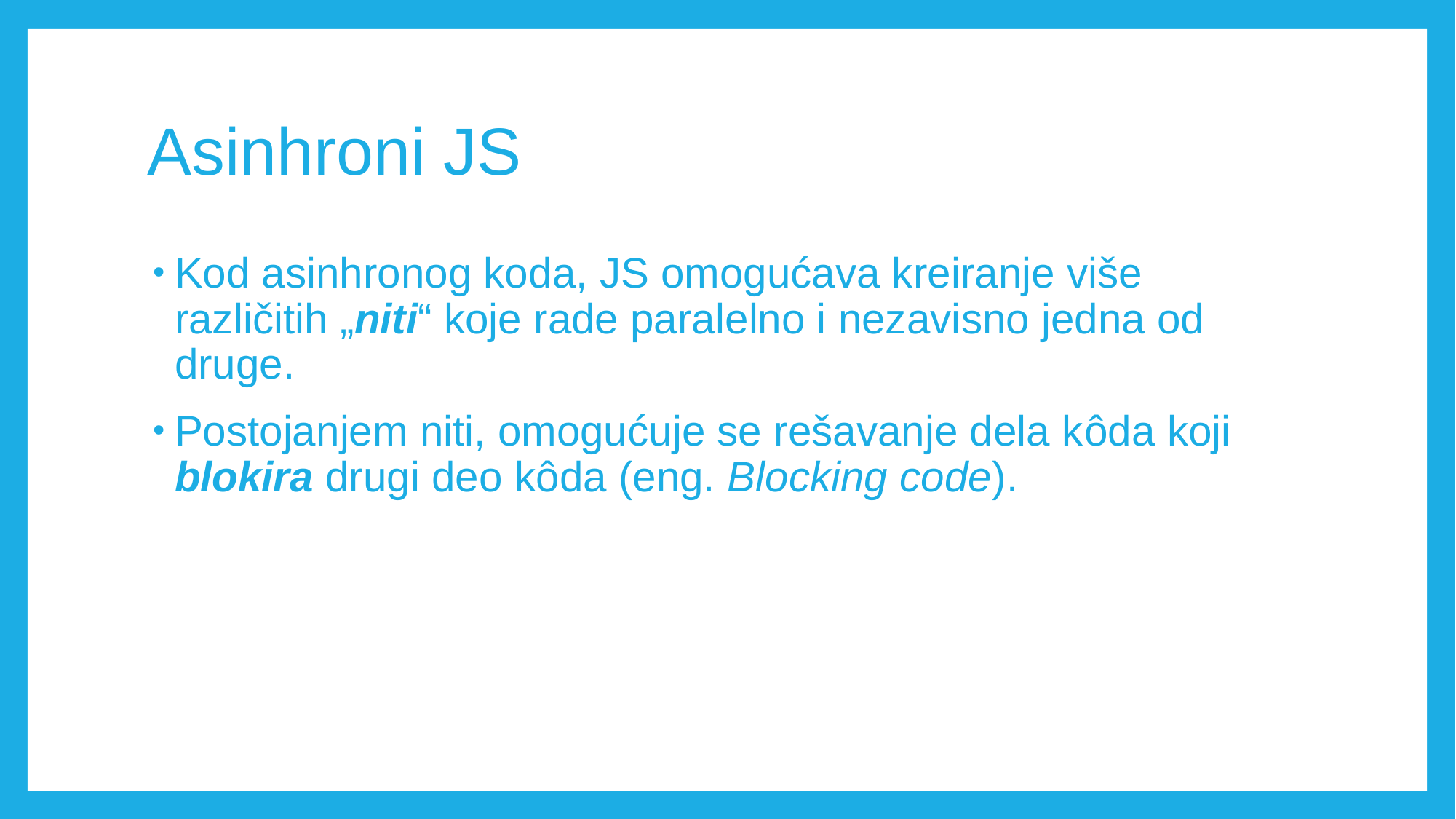

# Asinhroni JS
Kod asinhronog koda, JS omogućava kreiranje više različitih „niti“ koje rade paralelno i nezavisno jedna od druge.
Postojanjem niti, omogućuje se rešavanje dela kôda koji blokira drugi deo kôda (eng. Blocking code).